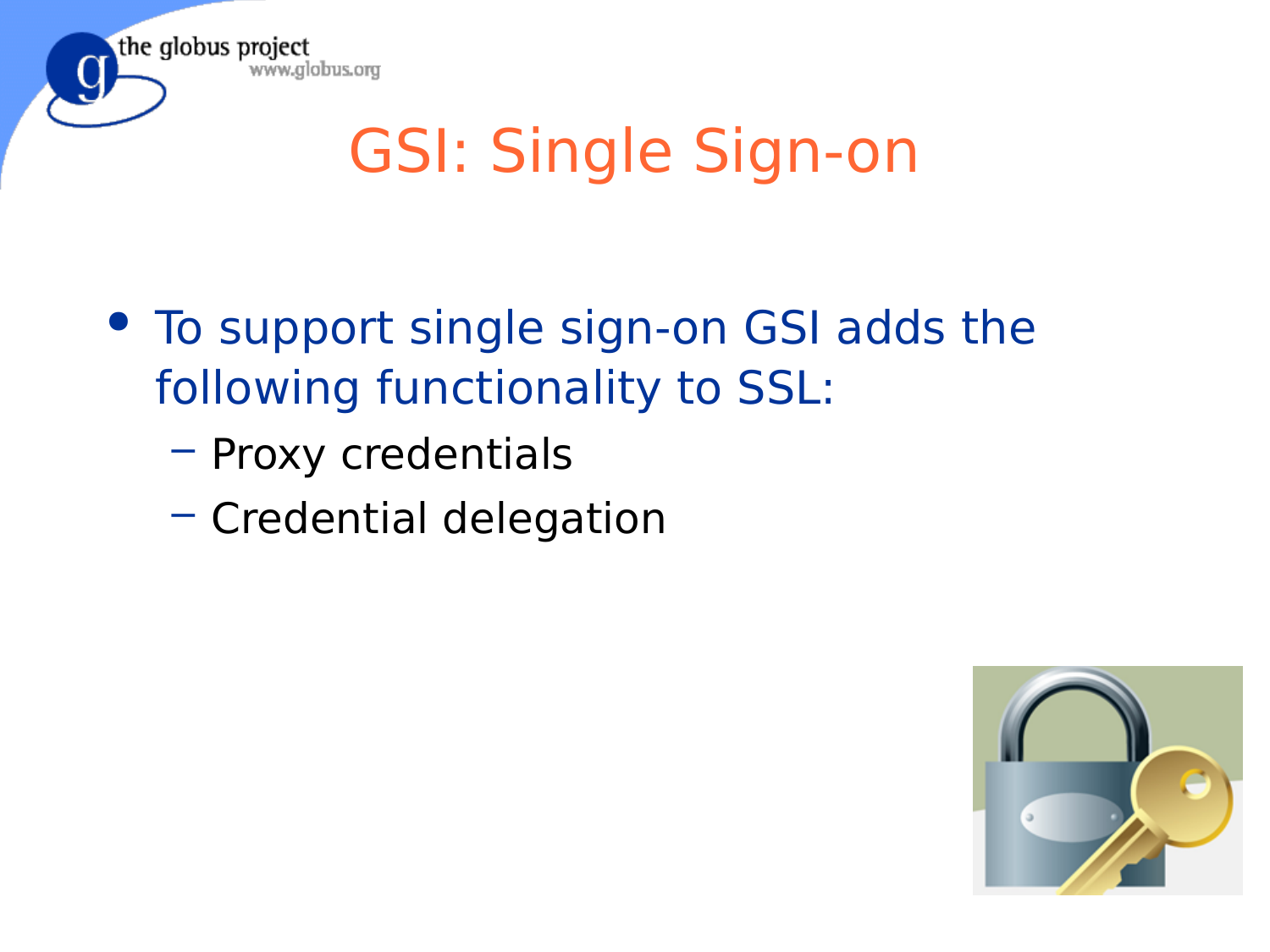

# GSI: Single Sign-on

To support single sign-on GSI adds the following functionality to SSL:
Proxy credentials
Credential delegation